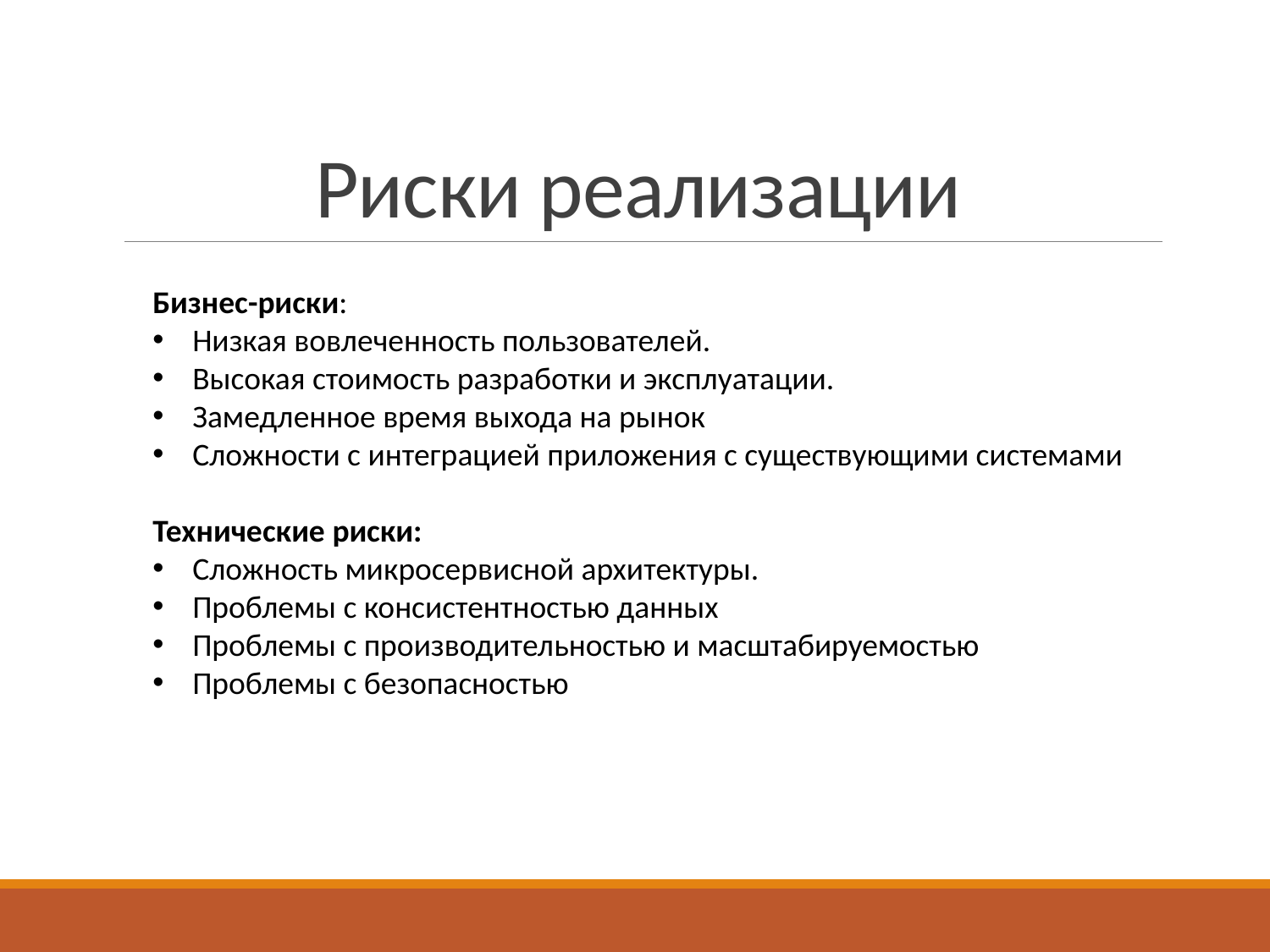

# Риски реализации
Бизнес-риски:
Низкая вовлеченность пользователей.
Высокая стоимость разработки и эксплуатации.
Замедленное время выхода на рынок
Сложности с интеграцией приложения с существующими системами

Технические риски:
Сложность микросервисной архитектуры.
Проблемы с консистентностью данных
Проблемы с производительностью и масштабируемостью
Проблемы с безопасностью